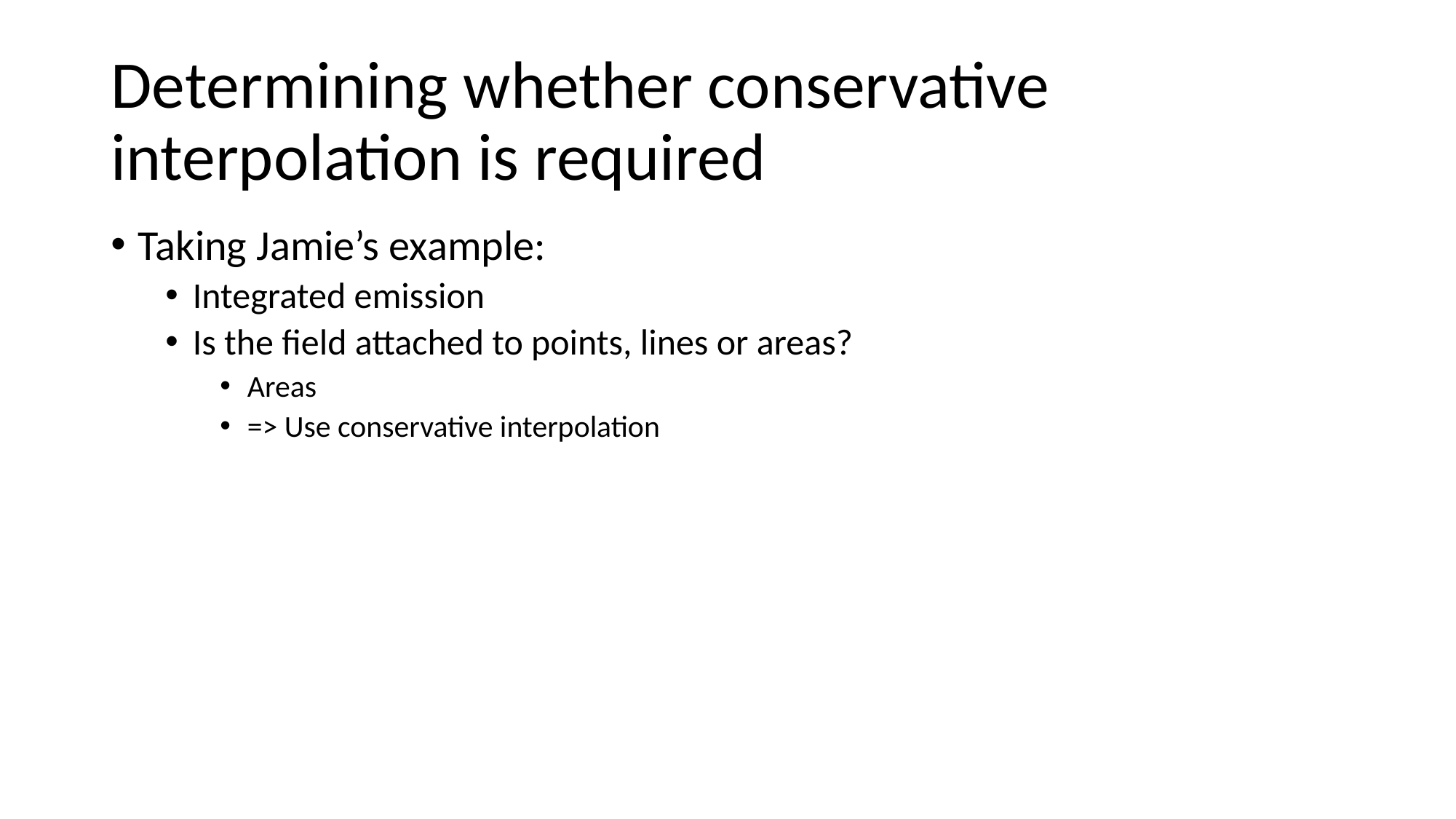

# Determining whether conservative interpolation is required
Taking Jamie’s example:
Integrated emission
Is the field attached to points, lines or areas?
Areas
=> Use conservative interpolation